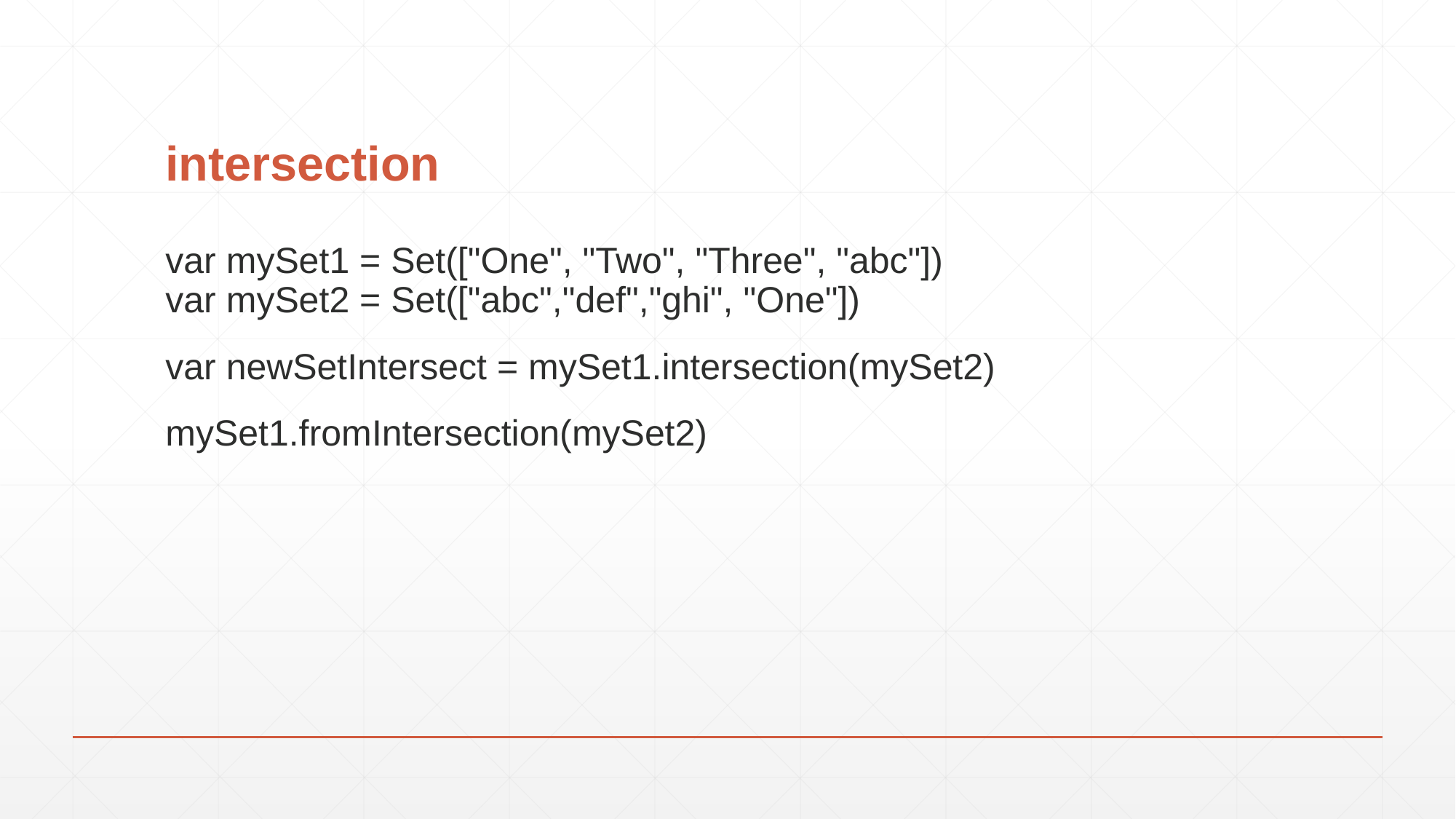

# intersection
var mySet1 = Set(["One", "Two", "Three", "abc"])
var mySet2 = Set(["abc","def","ghi", "One"])
var newSetIntersect = mySet1.intersection(mySet2)
mySet1.fromIntersection(mySet2)